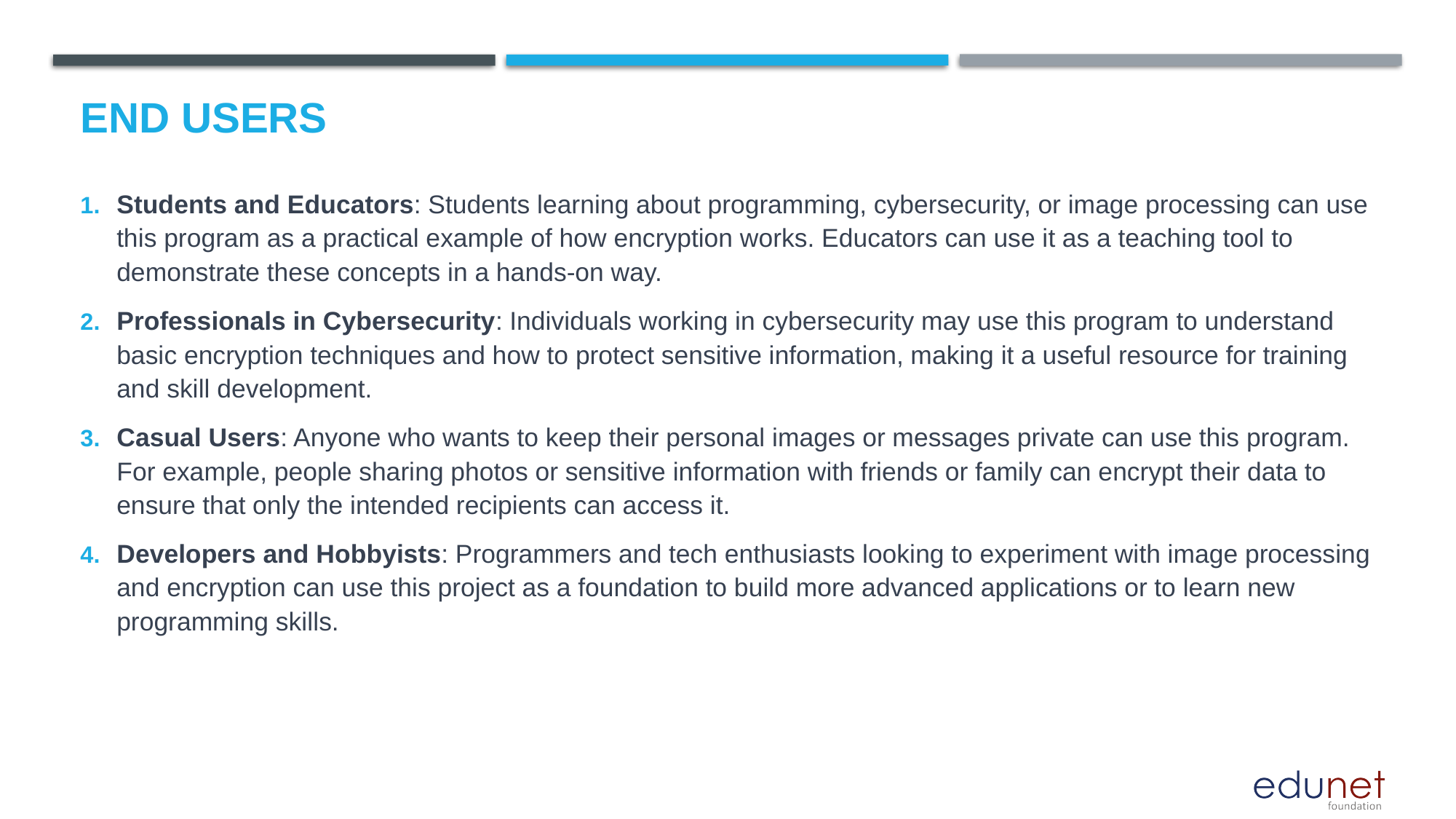

# End users
Students and Educators: Students learning about programming, cybersecurity, or image processing can use this program as a practical example of how encryption works. Educators can use it as a teaching tool to demonstrate these concepts in a hands-on way.
Professionals in Cybersecurity: Individuals working in cybersecurity may use this program to understand basic encryption techniques and how to protect sensitive information, making it a useful resource for training and skill development.
Casual Users: Anyone who wants to keep their personal images or messages private can use this program. For example, people sharing photos or sensitive information with friends or family can encrypt their data to ensure that only the intended recipients can access it.
Developers and Hobbyists: Programmers and tech enthusiasts looking to experiment with image processing and encryption can use this project as a foundation to build more advanced applications or to learn new programming skills.